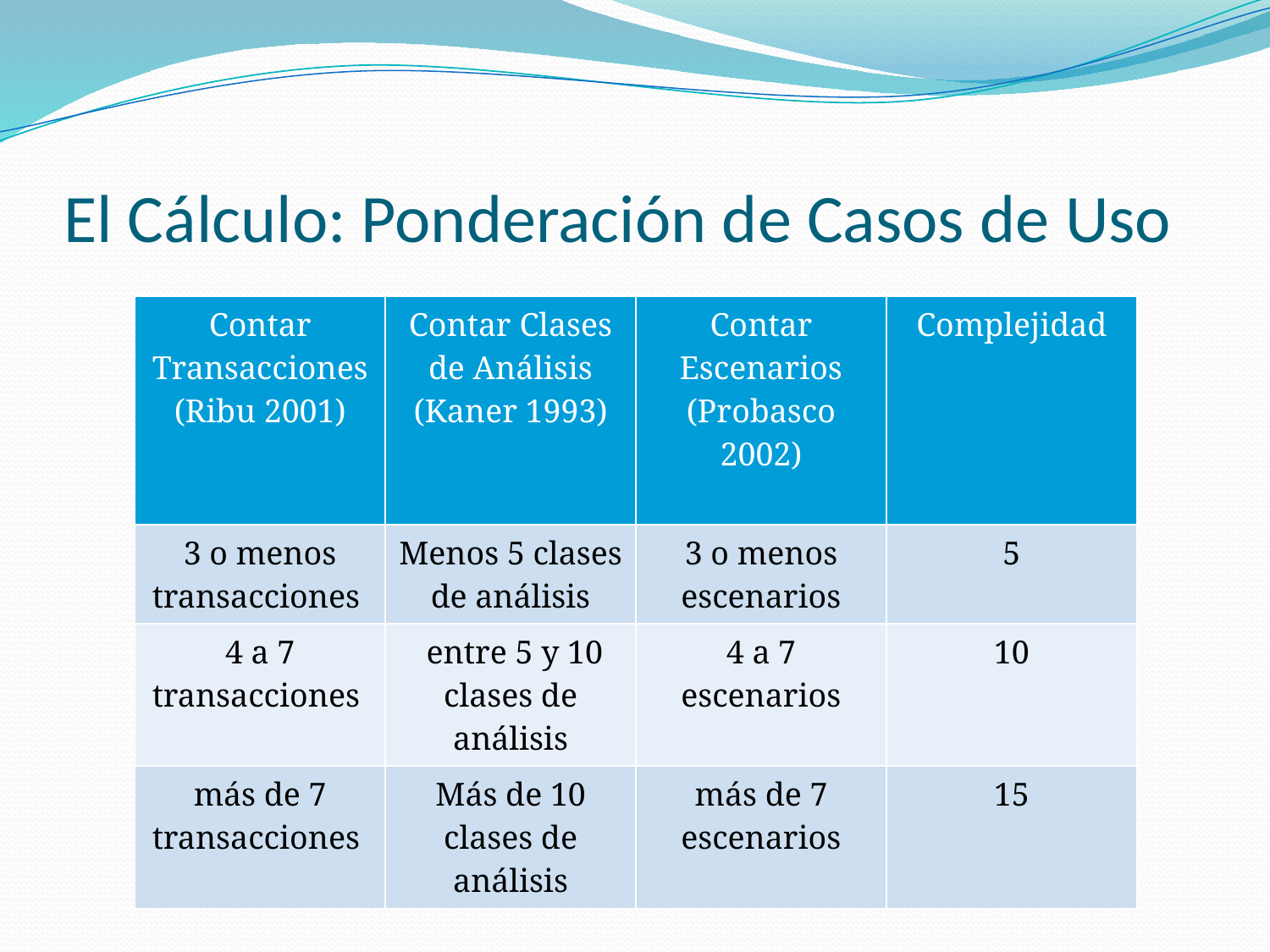

# El Cálculo: Ponderación de Casos de Uso
| Contar Transacciones (Ribu 2001) | Contar Clases de Análisis (Kaner 1993) | Contar Escenarios (Probasco 2002) | Complejidad |
| --- | --- | --- | --- |
| 3 o menos transacciones | Menos 5 clases de análisis | 3 o menos escenarios | 5 |
| 4 a 7 transacciones | entre 5 y 10 clases de análisis | 4 a 7 escenarios | 10 |
| más de 7 transacciones | Más de 10 clases de análisis | más de 7 escenarios | 15 |